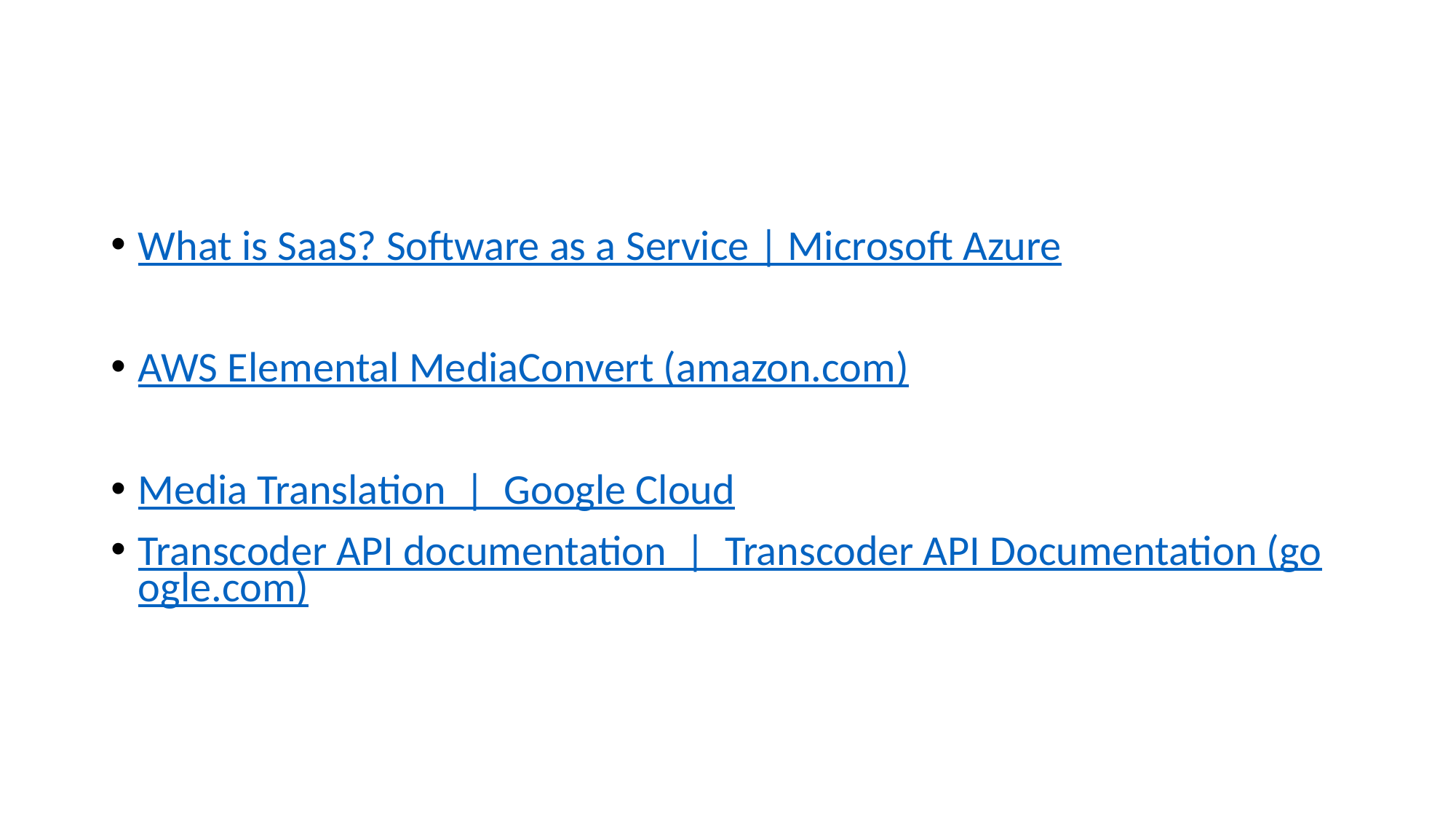

#
What is SaaS? Software as a Service | Microsoft Azure

AWS Elemental MediaConvert (amazon.com)

Media Translation  |  Google Cloud
Transcoder API documentation  |  Transcoder API Documentation (google.com)